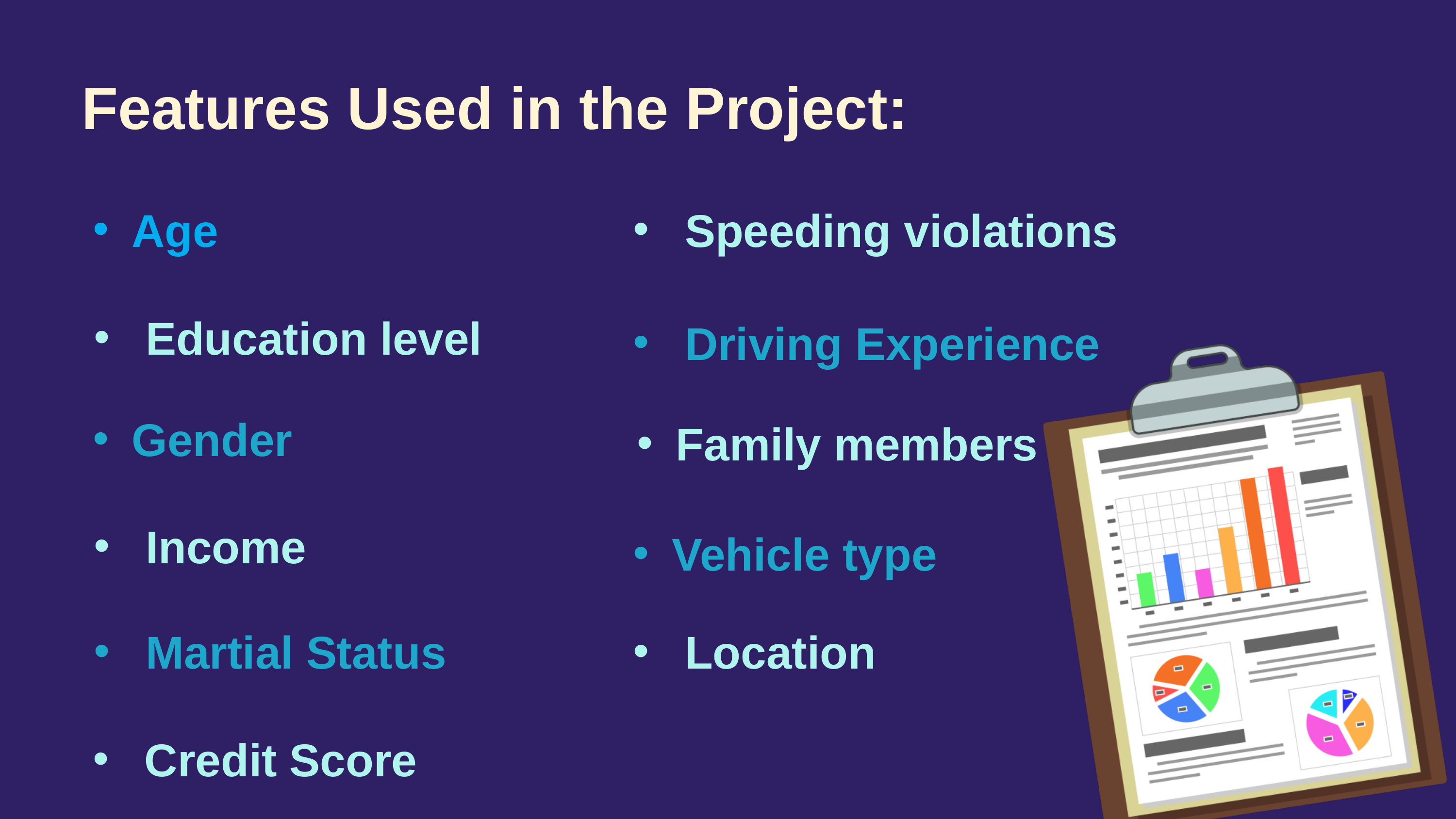

Features Used in the Project:
Age
 Speeding violations
 Education level
 Driving Experience

Gender
Family members
 Income
Vehicle type
 Martial Status
 Location
 Credit Score